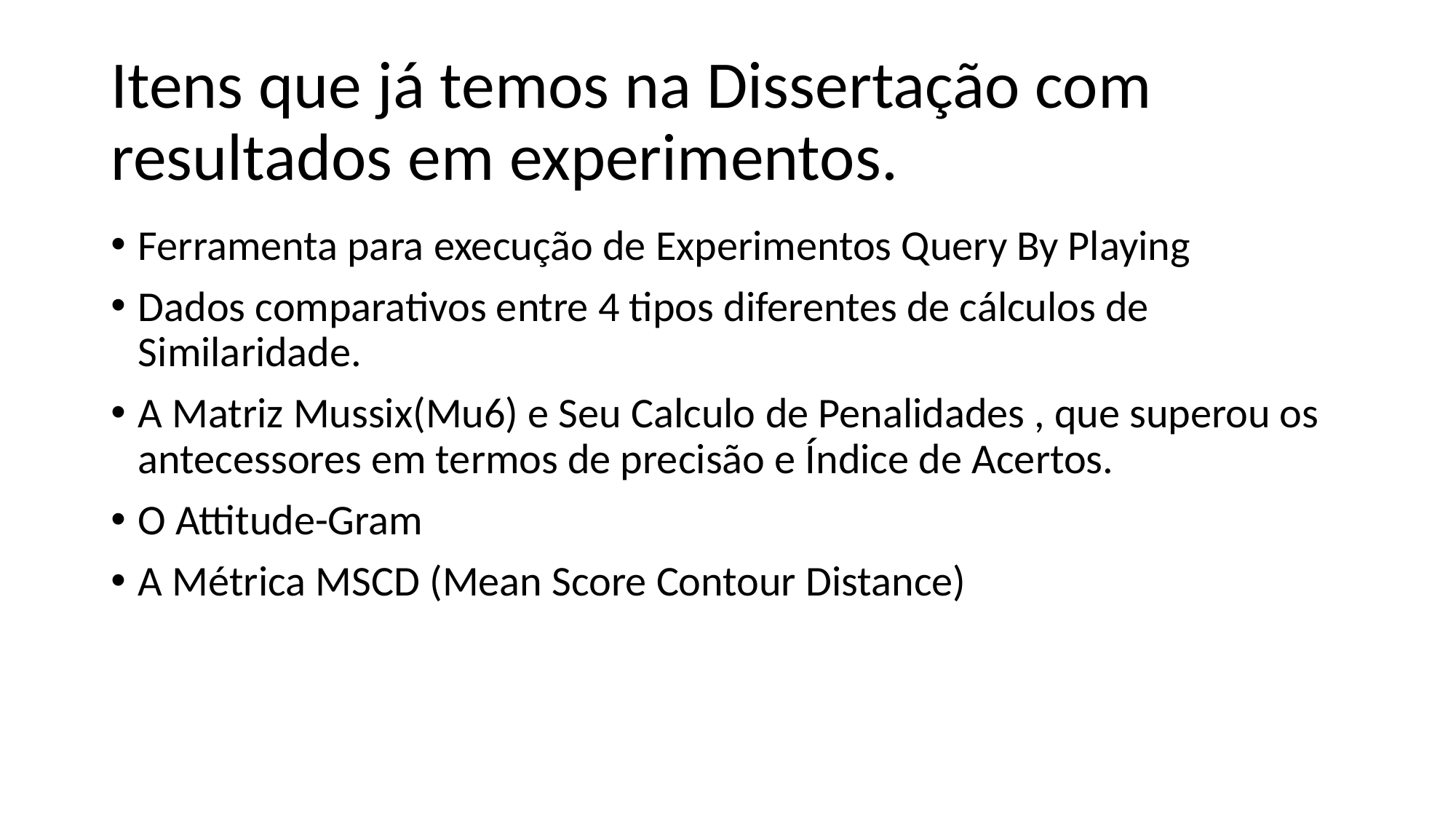

# Itens que já temos na Dissertação com resultados em experimentos.
Ferramenta para execução de Experimentos Query By Playing
Dados comparativos entre 4 tipos diferentes de cálculos de Similaridade.
A Matriz Mussix(Mu6) e Seu Calculo de Penalidades , que superou os antecessores em termos de precisão e Índice de Acertos.
O Attitude-Gram
A Métrica MSCD (Mean Score Contour Distance)